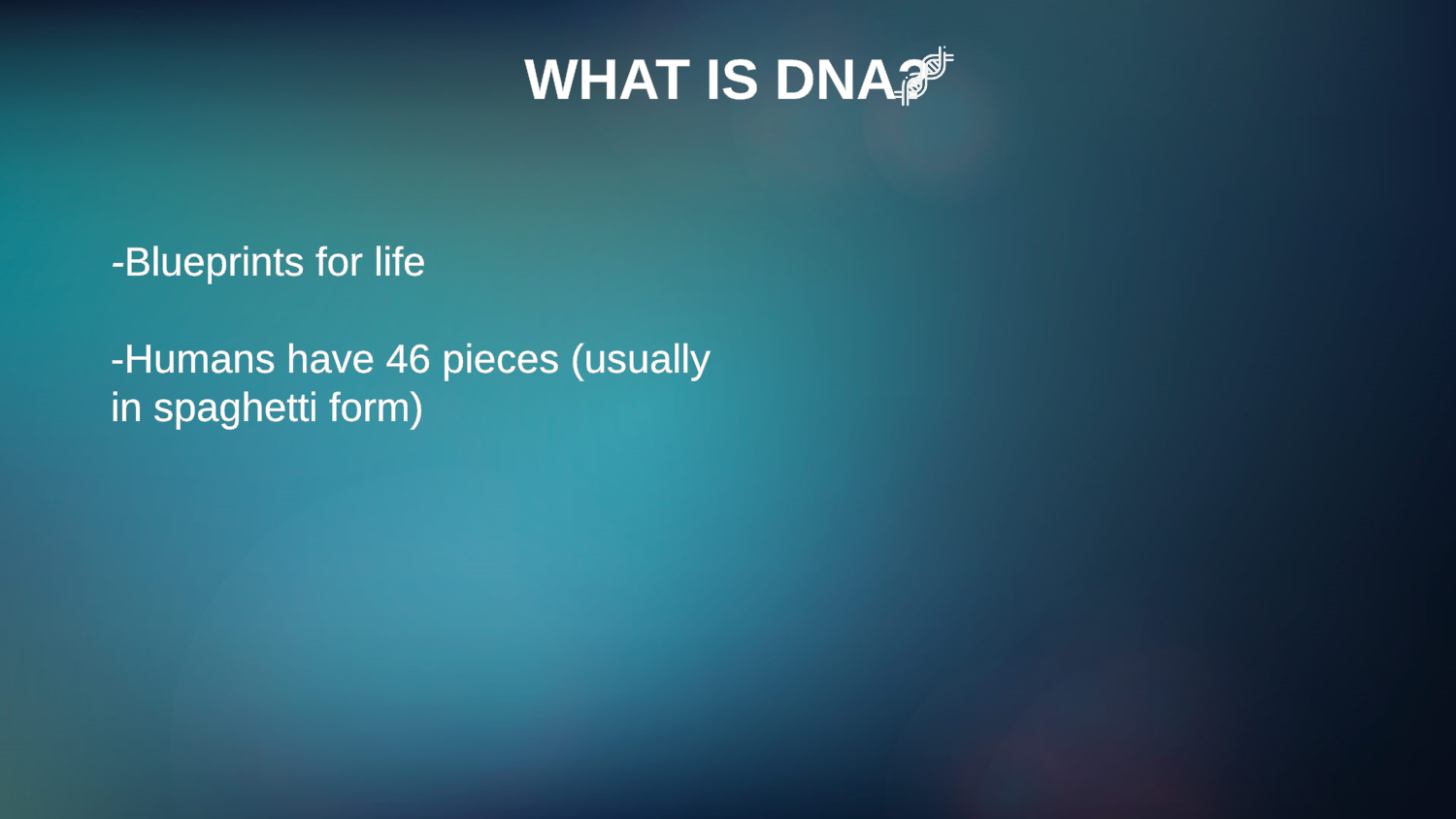

WHAT IS DNA?
-Blueprints for life

-Humans have 46 pieces (usually in spaghetti form)